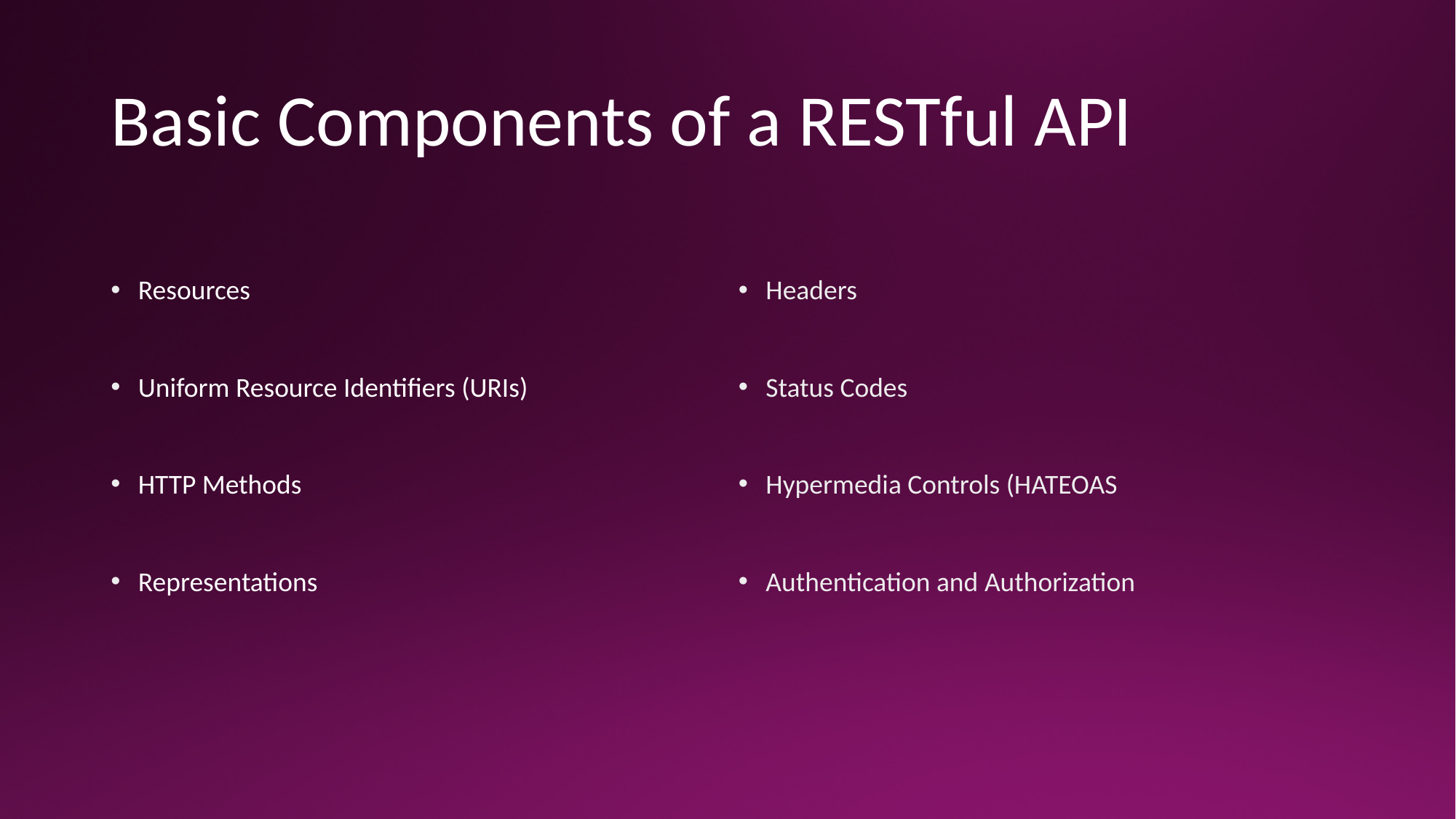

# Basic Components of a RESTful API
Headers
Status Codes
Hypermedia Controls (HATEOAS
Authentication and Authorization
Resources
Uniform Resource Identifiers (URIs)
HTTP Methods
Representations